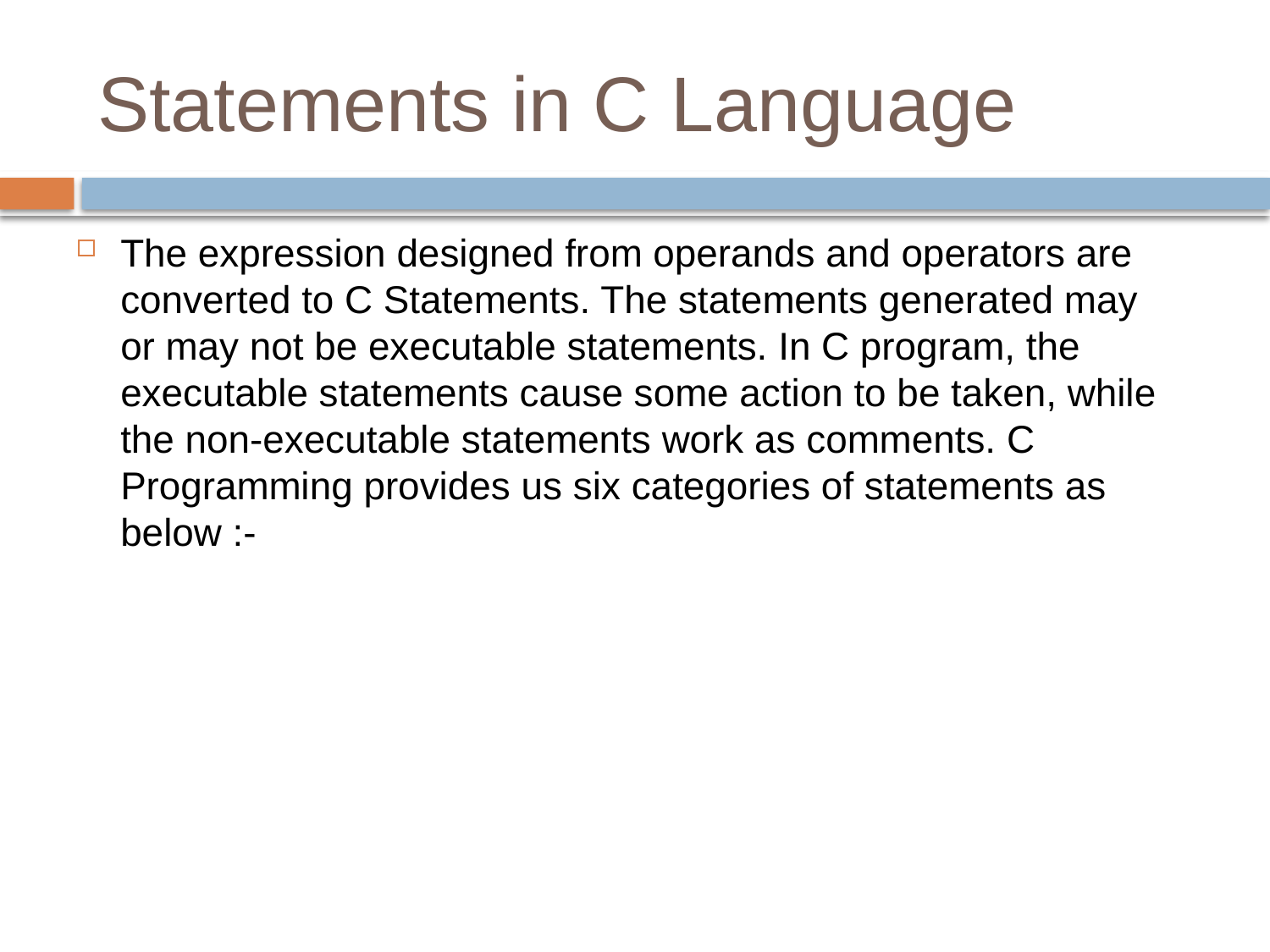

# Statements in C Language
The expression designed from operands and operators are converted to C Statements. The statements generated may or may not be executable statements. In C program, the executable statements cause some action to be taken, while the non-executable statements work as comments. C Programming provides us six categories of statements as below :-